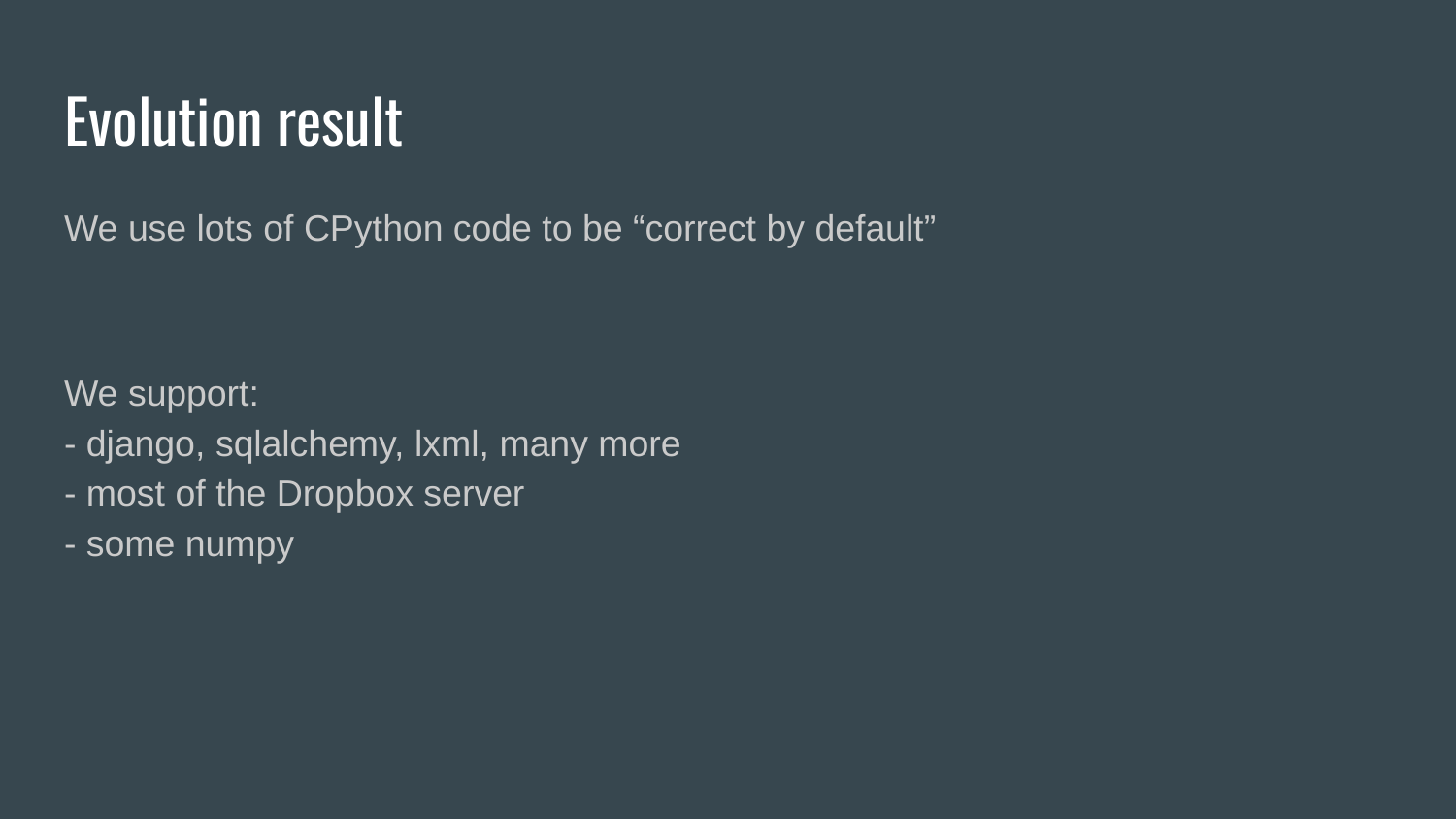

# Evolution result
We use lots of CPython code to be “correct by default”

We support:
- django, sqlalchemy, lxml, many more
- most of the Dropbox server
- some numpy